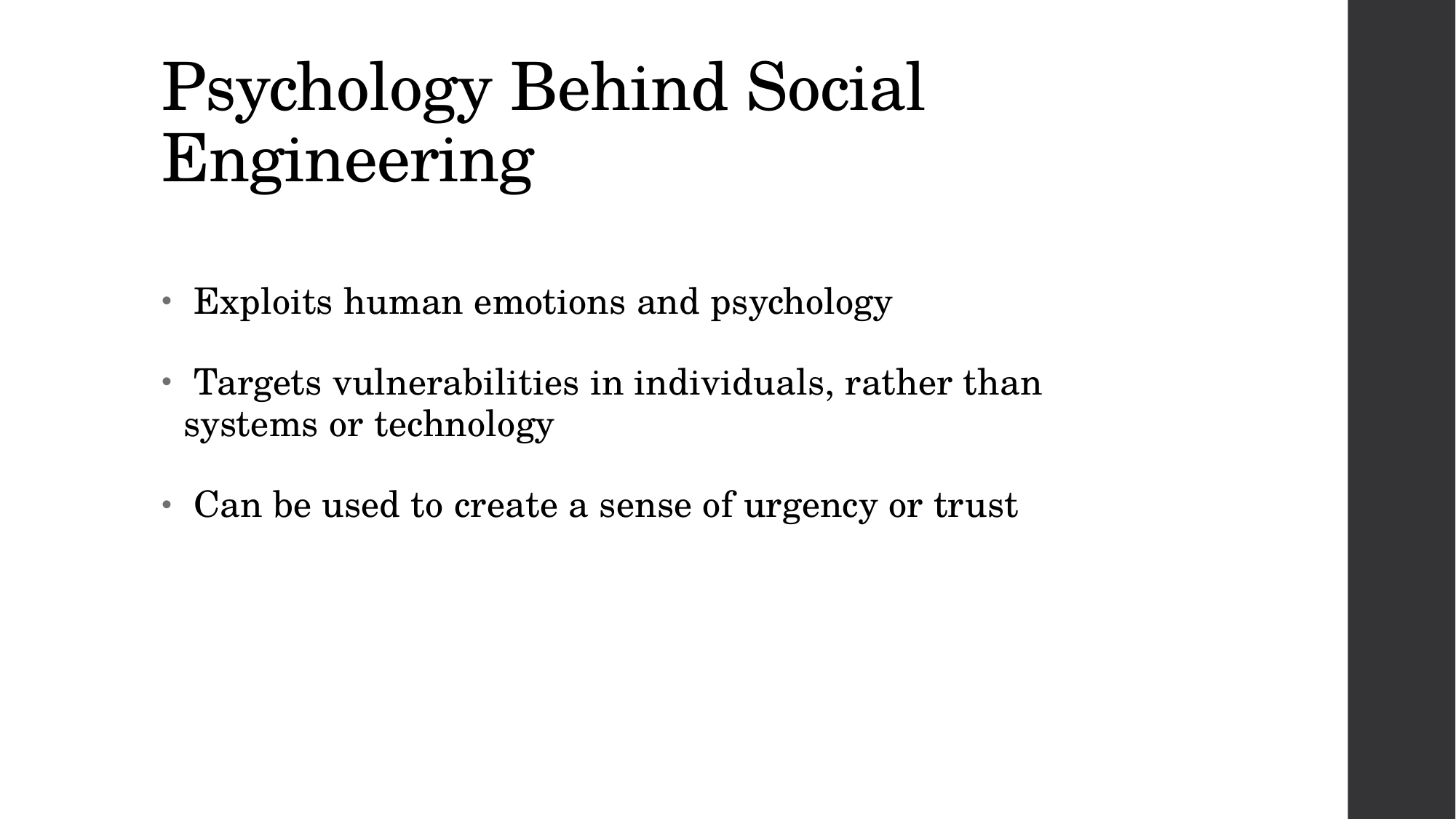

# Psychology Behind Social Engineering

 Exploits human emotions and psychology
 Targets vulnerabilities in individuals, rather than systems or technology
 Can be used to create a sense of urgency or trust